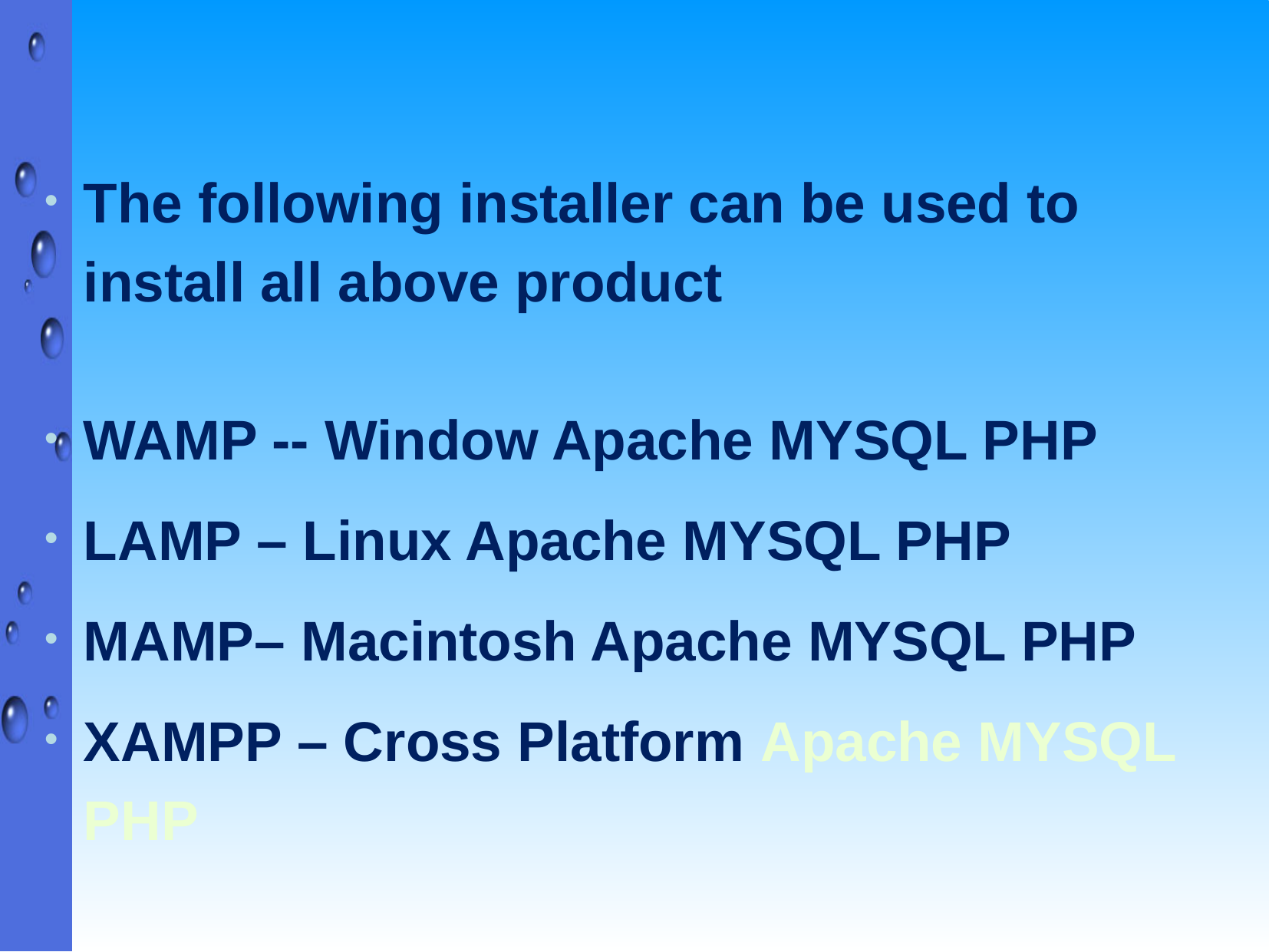

The following installer can be used to install all above product

WAMP -- Window Apache MYSQL PHP
LAMP – Linux Apache MYSQL PHP
MAMP– Macintosh Apache MYSQL PHP
XAMPP – Cross Platform Apache MYSQL  PHP